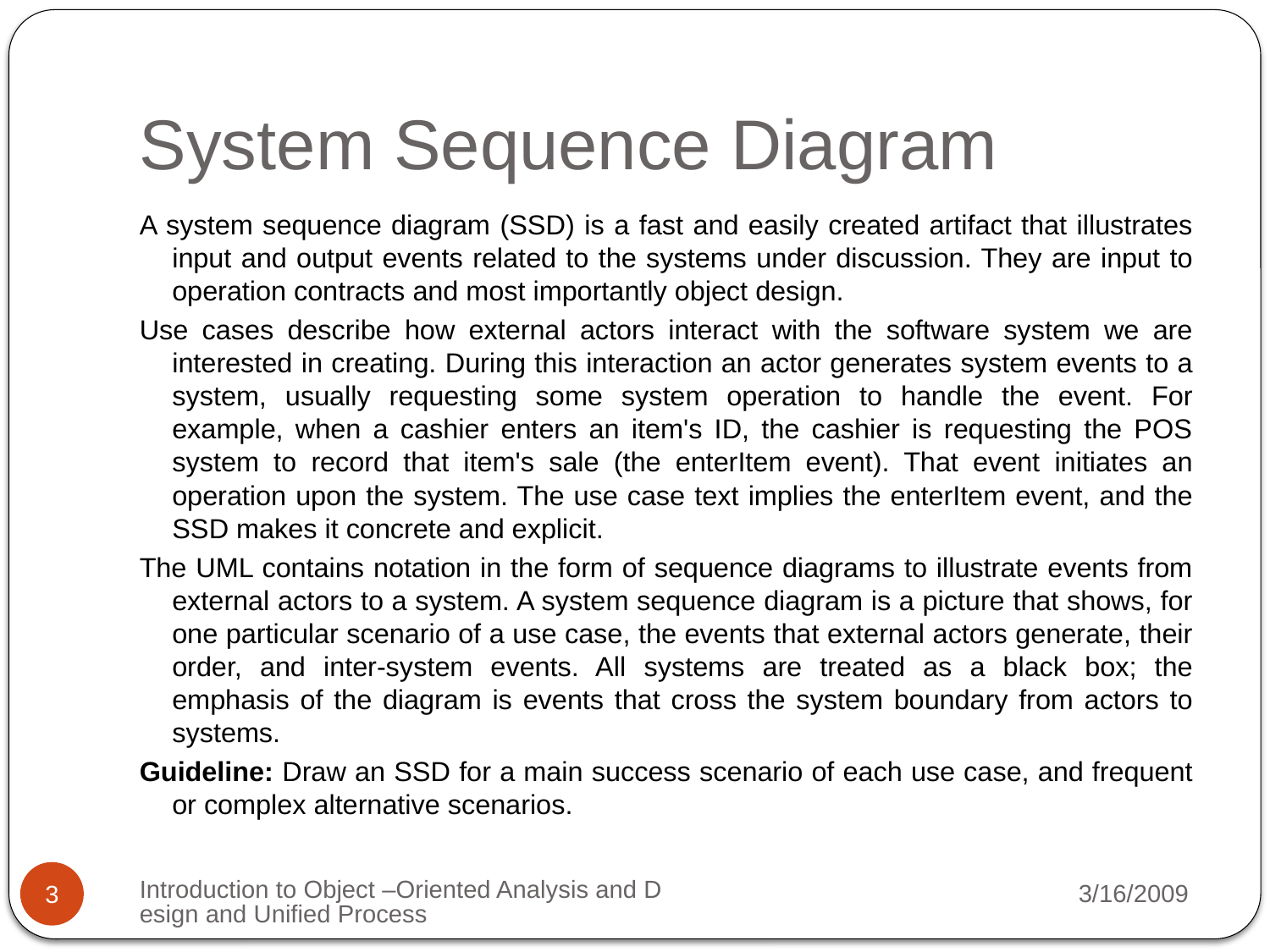

# System Sequence Diagram
A system sequence diagram (SSD) is a fast and easily created artifact that illustrates input and output events related to the systems under discussion. They are input to operation contracts and most importantly object design.
Use cases describe how external actors interact with the software system we are interested in creating. During this interaction an actor generates system events to a system, usually requesting some system operation to handle the event. For example, when a cashier enters an item's ID, the cashier is requesting the POS system to record that item's sale (the enterItem event). That event initiates an operation upon the system. The use case text implies the enterItem event, and the SSD makes it concrete and explicit.
The UML contains notation in the form of sequence diagrams to illustrate events from external actors to a system. A system sequence diagram is a picture that shows, for one particular scenario of a use case, the events that external actors generate, their order, and inter-system events. All systems are treated as a black box; the emphasis of the diagram is events that cross the system boundary from actors to systems.
Guideline: Draw an SSD for a main success scenario of each use case, and frequent or complex alternative scenarios.

Introduction to Object –Oriented Analysis and Design and Unified Process
3/16/2009
3